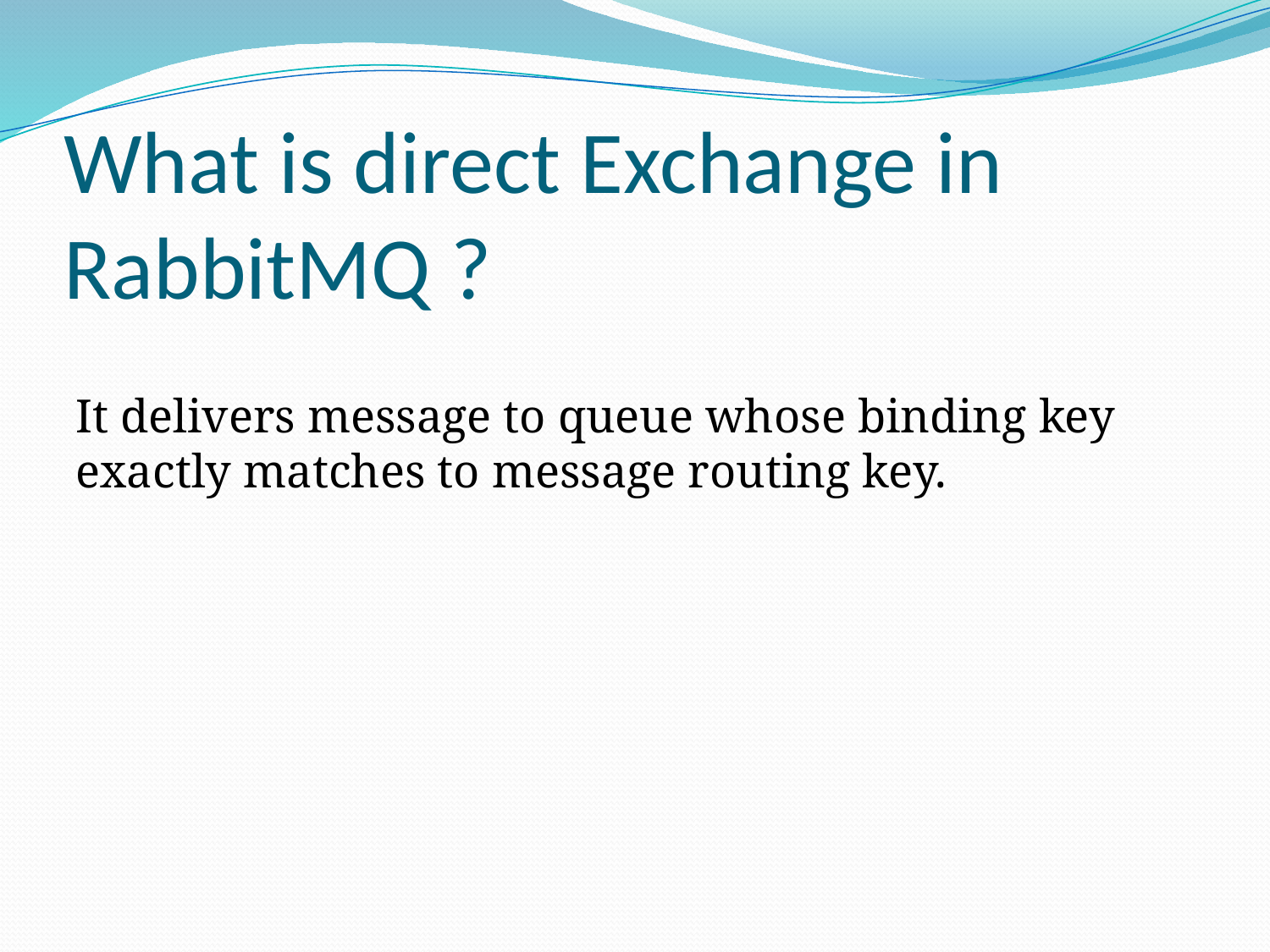

# What is direct Exchange in RabbitMQ ?
It delivers message to queue whose binding key exactly matches to message routing key.